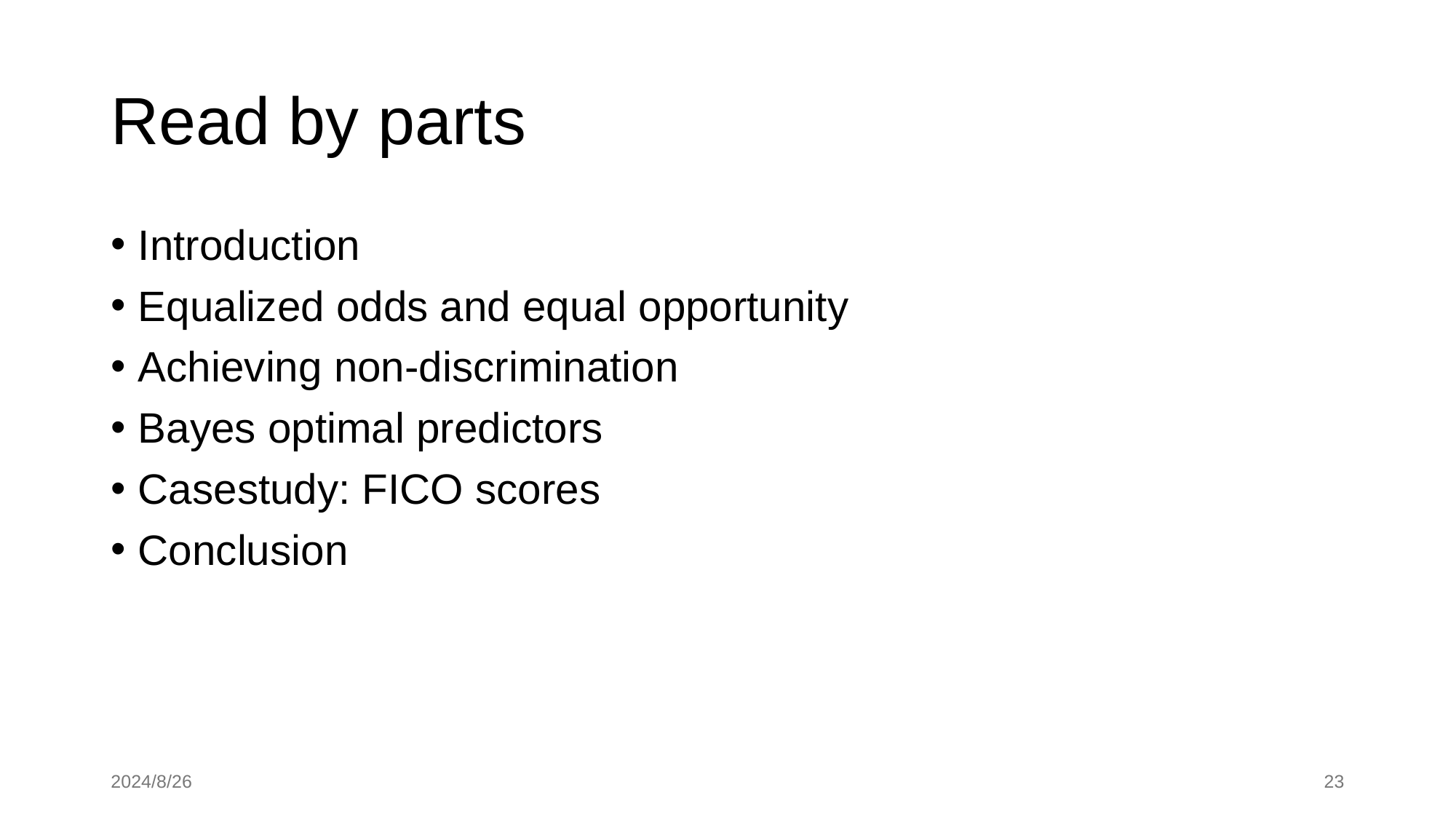

# Read by parts
Introduction
Equalized odds and equal opportunity
Achieving non-discrimination
Bayes optimal predictors
Casestudy: FICO scores
Conclusion
2024/8/26
23